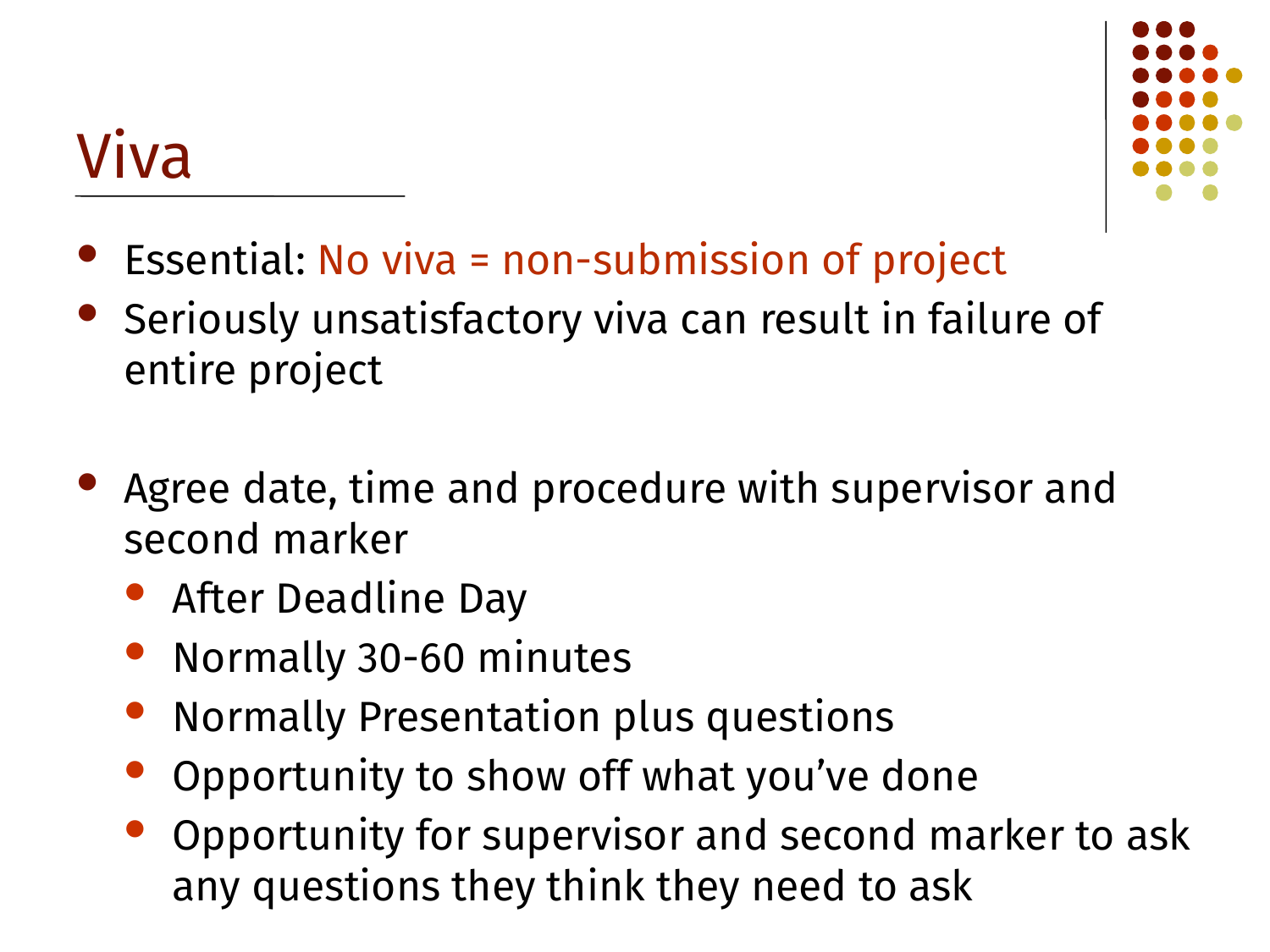

# Viva
Essential: No viva = non-submission of project
Seriously unsatisfactory viva can result in failure of entire project

Agree date, time and procedure with supervisor and second marker
After Deadline Day
Normally 30-60 minutes
Normally Presentation plus questions
Opportunity to show off what you’ve done
Opportunity for supervisor and second marker to ask any questions they think they need to ask